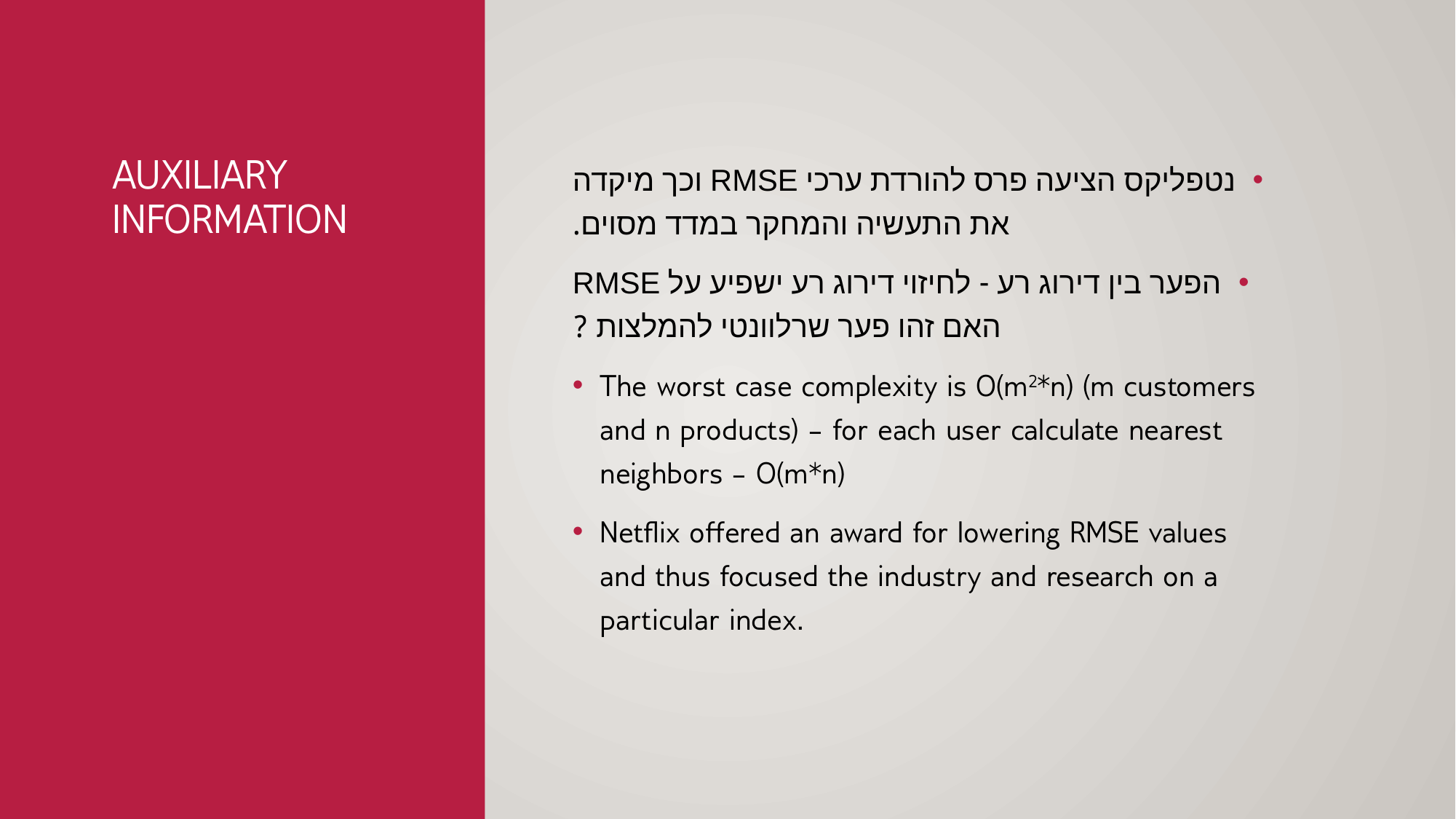

# Auxiliary information
נטפליקס הציעה פרס להורדת ערכי RMSE וכך מיקדה את התעשיה והמחקר במדד מסוים.
הפער בין דירוג רע - לחיזוי דירוג רע ישפיע על RMSE האם זהו פער שרלוונטי להמלצות ?
The worst case complexity is O(m2*n) (m customers and n products) – for each user calculate nearest neighbors – O(m*n)
Netflix offered an award for lowering RMSE values and thus focused the industry and research on a particular index.